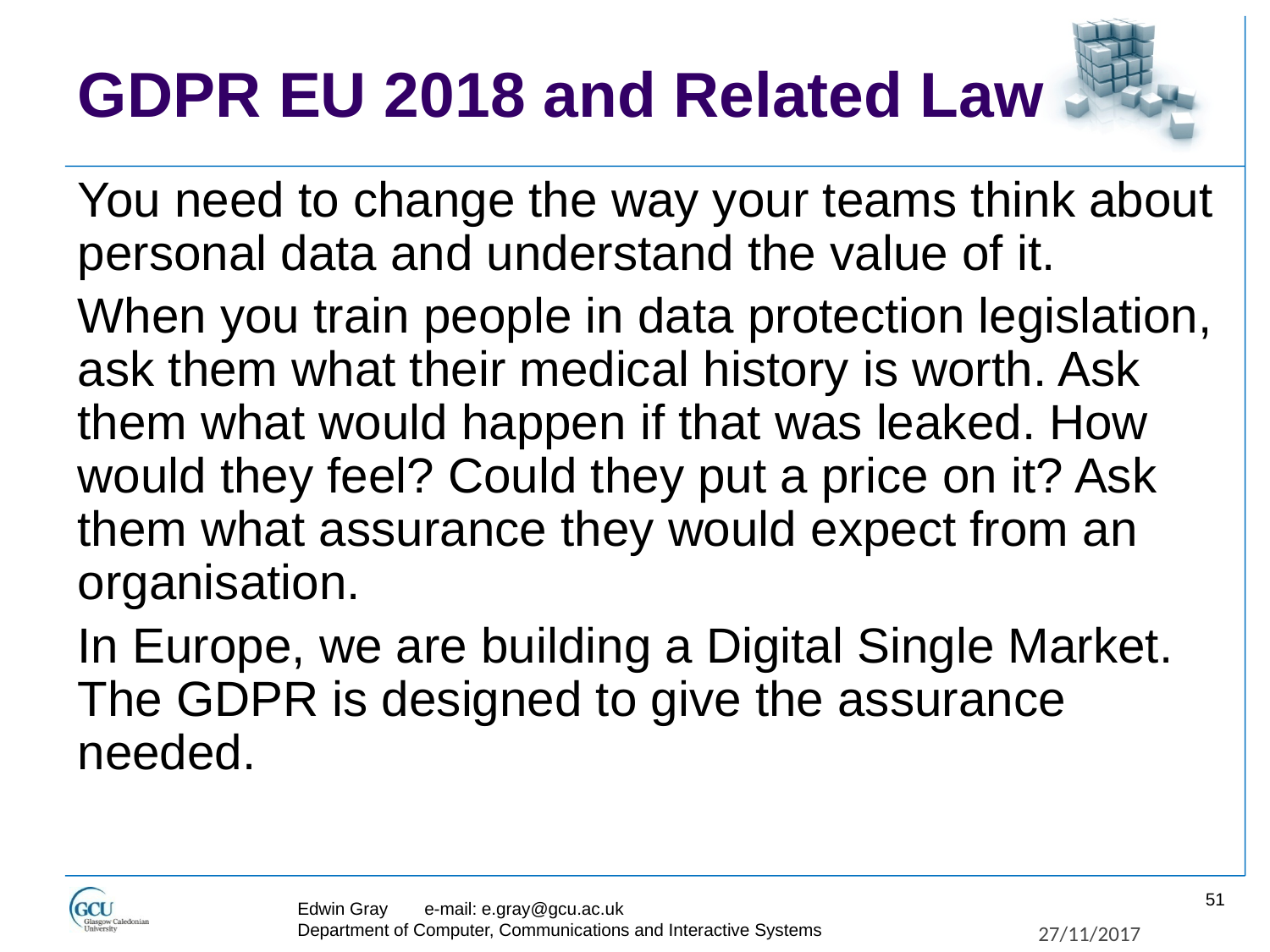

# GDPR EU 2018 and Related Law
You need to change the way your teams think about personal data and understand the value of it.
When you train people in data protection legislation, ask them what their medical history is worth. Ask them what would happen if that was leaked. How would they feel? Could they put a price on it? Ask them what assurance they would expect from an organisation.
In Europe, we are building a Digital Single Market. The GDPR is designed to give the assurance needed.

51
Edwin Gray	e-mail: e.gray@gcu.ac.uk
Department of Computer, Communications and Interactive Systems
27/11/2017